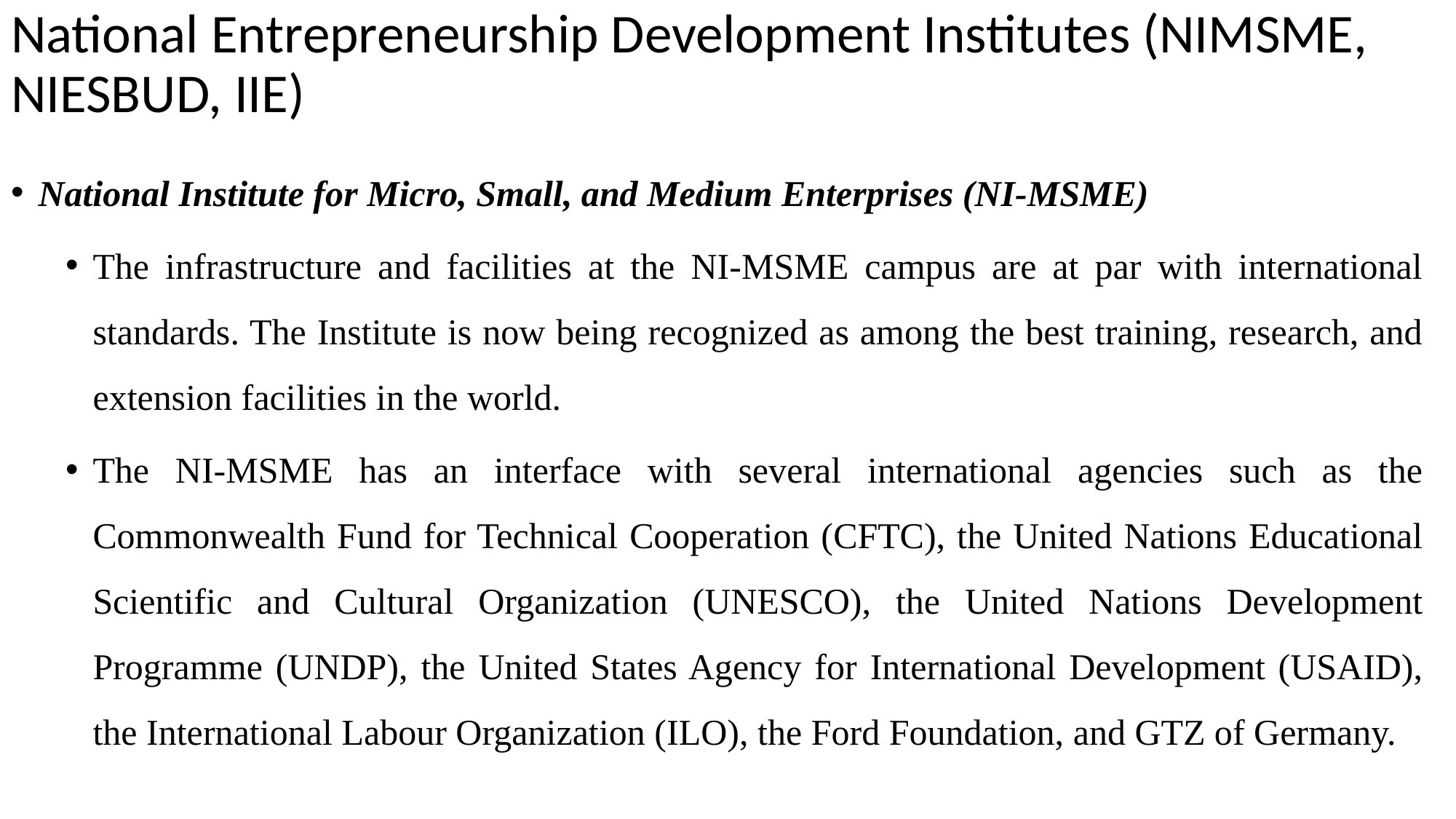

# National Entrepreneurship Development Institutes (NIMSME, NIESBUD, IIE)
National Institute for Micro, Small, and Medium Enterprises (NI-MSME)
The infrastructure and facilities at the NI-MSME campus are at par with international standards. The Institute is now being recognized as among the best training, research, and extension facilities in the world.
The NI-MSME has an interface with several international agencies such as the Commonwealth Fund for Technical Cooperation (CFTC), the United Nations Educational Scientific and Cultural Organization (UNESCO), the United Nations Development Programme (UNDP), the United States Agency for International Development (USAID), the International Labour Organization (ILO), the Ford Foundation, and GTZ of Germany.